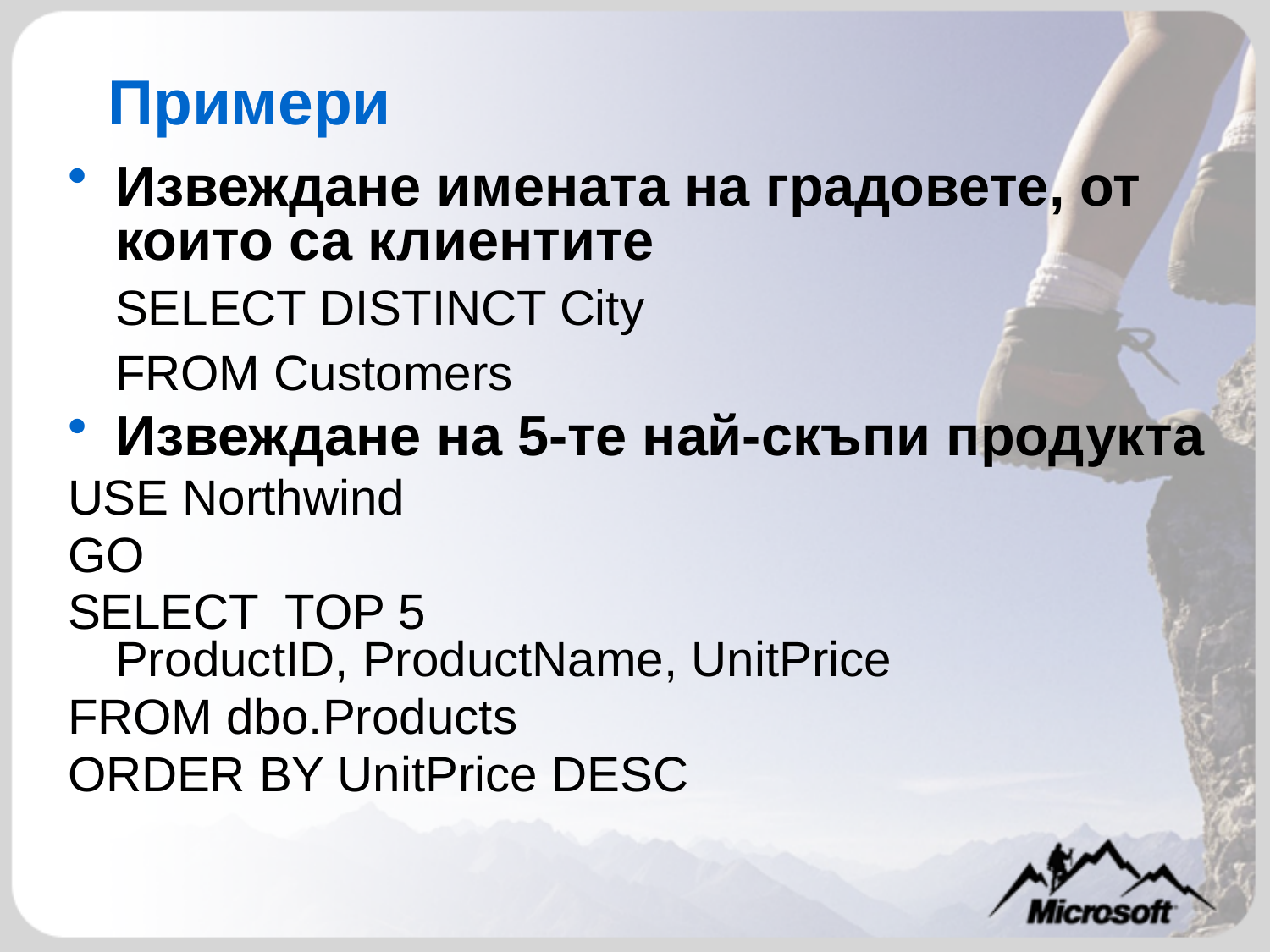

# Примери
Извеждане имената на градовете, от които са клиентите
	SELECT DISTINCT City
	FROM Customers
Извеждане на 5-те най-скъпи продукта
USE Northwind
GO
SELECT  TOP 5
ProductID, ProductName, UnitPrice
FROM dbo.Products
ORDER BY UnitPrice DESC